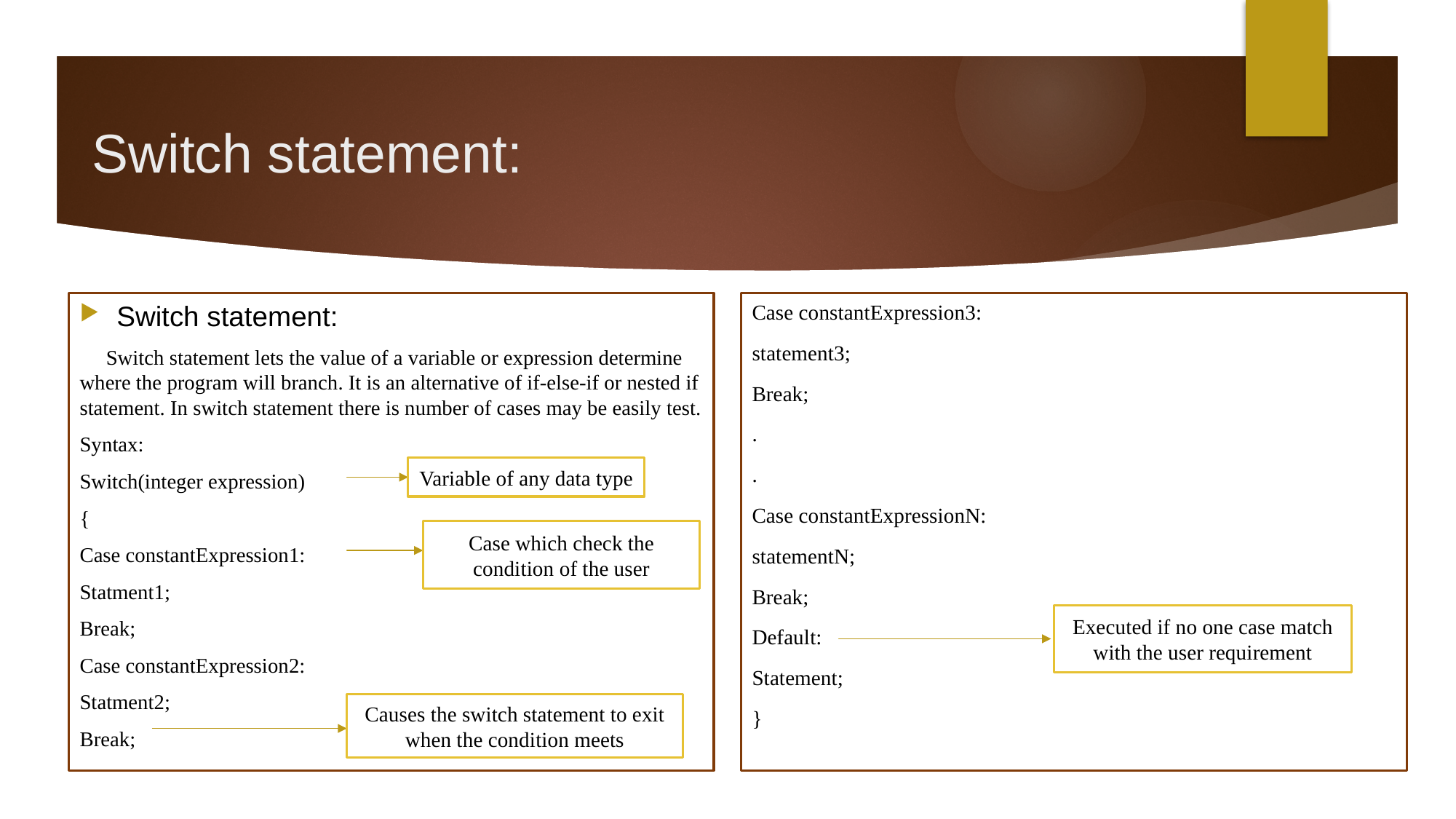

# Switch statement:
Switch statement:
     Switch statement lets the value of a variable or expression determine where the program will branch. It is an alternative of if-else-if or nested if statement. In switch statement there is number of cases may be easily test.
Syntax:
Switch(integer expression)
{
Case constantExpression1:
Statment1;
Break;
Case constantExpression2:
Statment2;
Break;

Case constantExpression3:
statement3;
Break;
.
.
Case constantExpressionN:
statementN;
Break;
Default:
Statement;
}
Variable of any data type
Case which check the condition of the user
Executed if no one case match with the user requirement
Causes the switch statement to exit when the condition meets